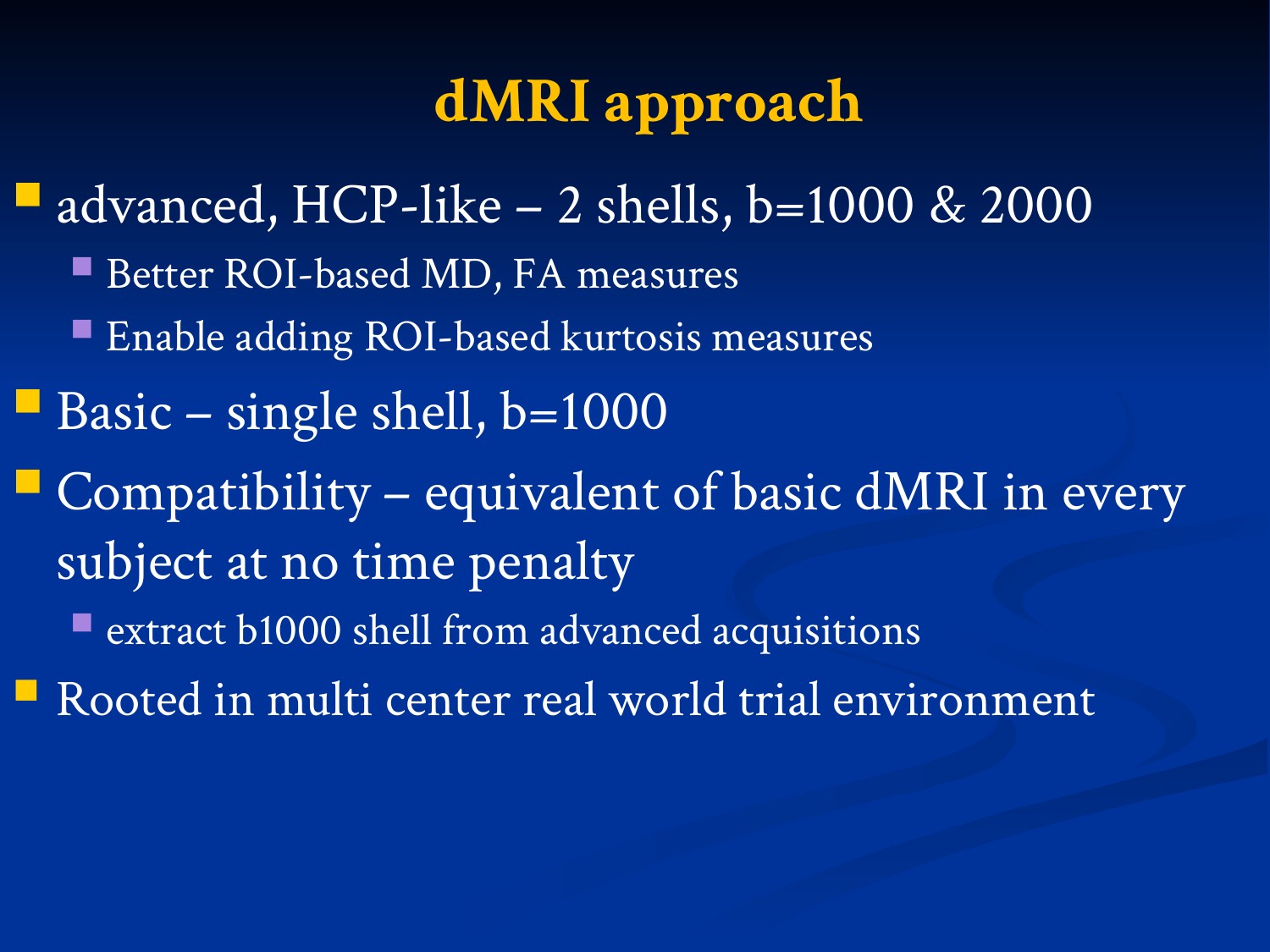

# dMRI approach
advanced, HCP-like – 2 shells, b=1000 & 2000
Better ROI-based MD, FA measures
Enable adding ROI-based kurtosis measures
Basic – single shell, b=1000
Compatibility – equivalent of basic dMRI in every subject at no time penalty
extract b1000 shell from advanced acquisitions
Rooted in multi center real world trial environment